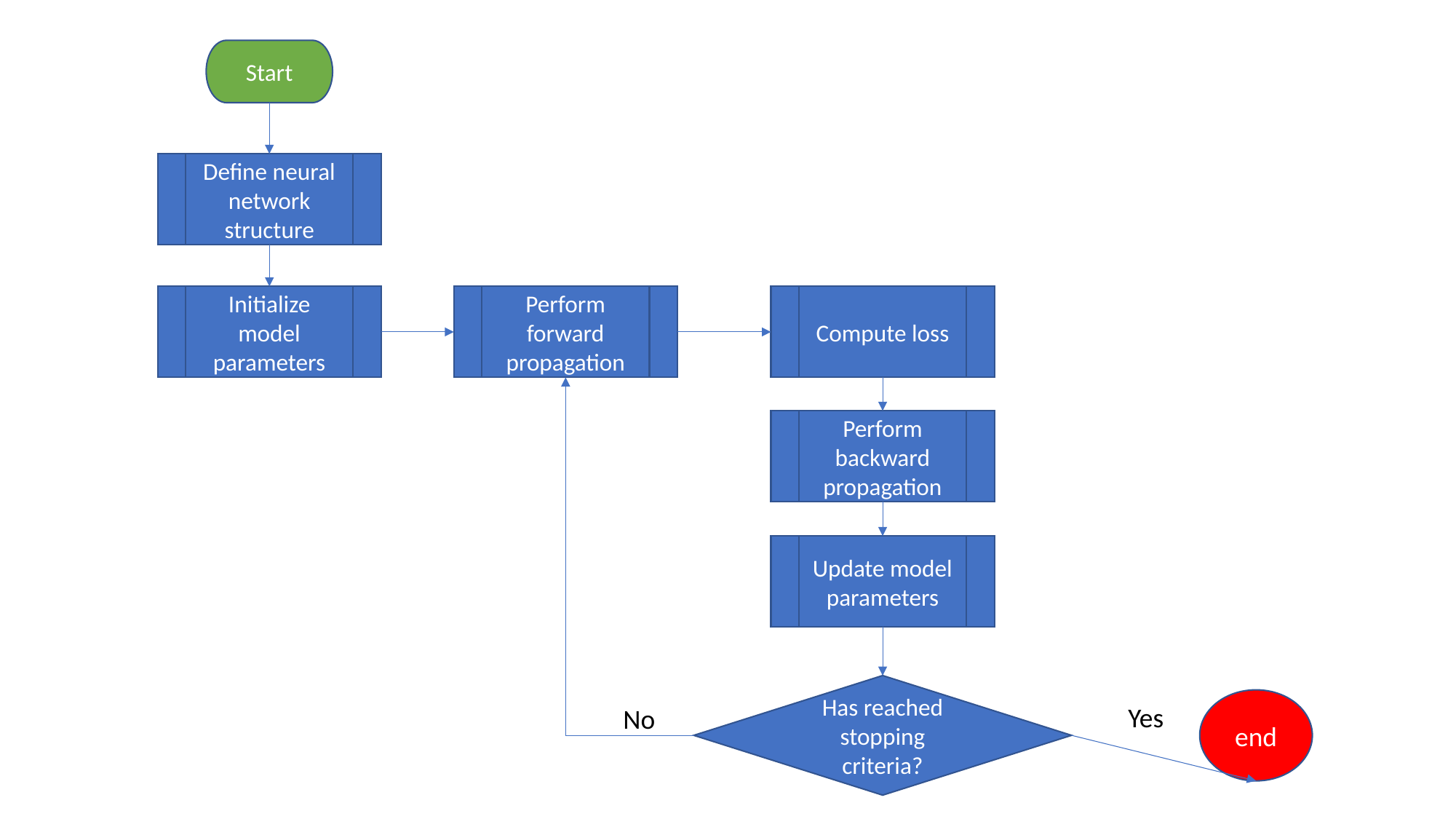

Start
Define neural network structure
Initialize model parameters
Perform forward propagation
Compute loss
Perform backward propagation
Update model parameters
Has reached stopping criteria?
end
Yes
No